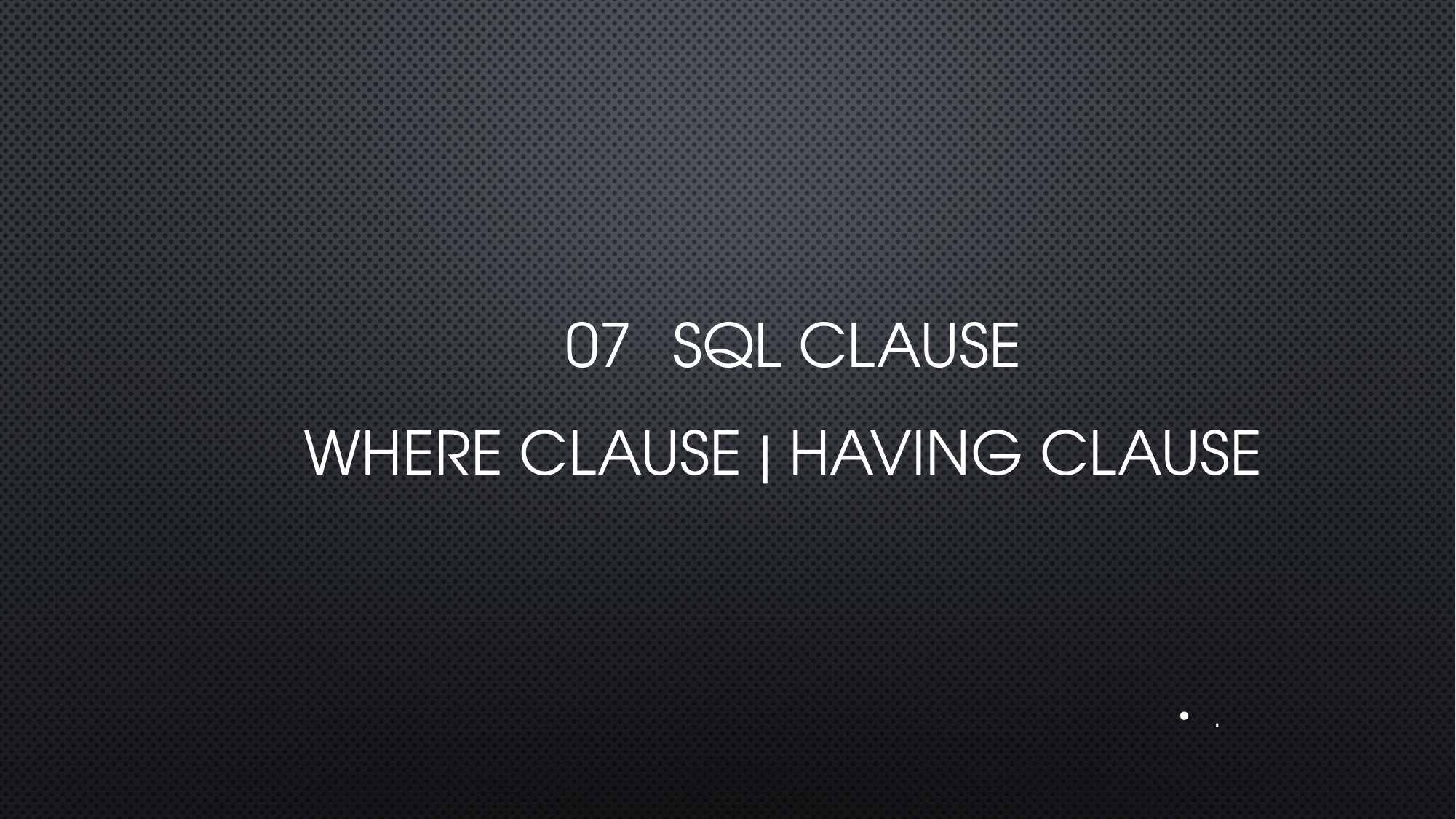

# 07   SQL CLAUSE where clause | having clause
.